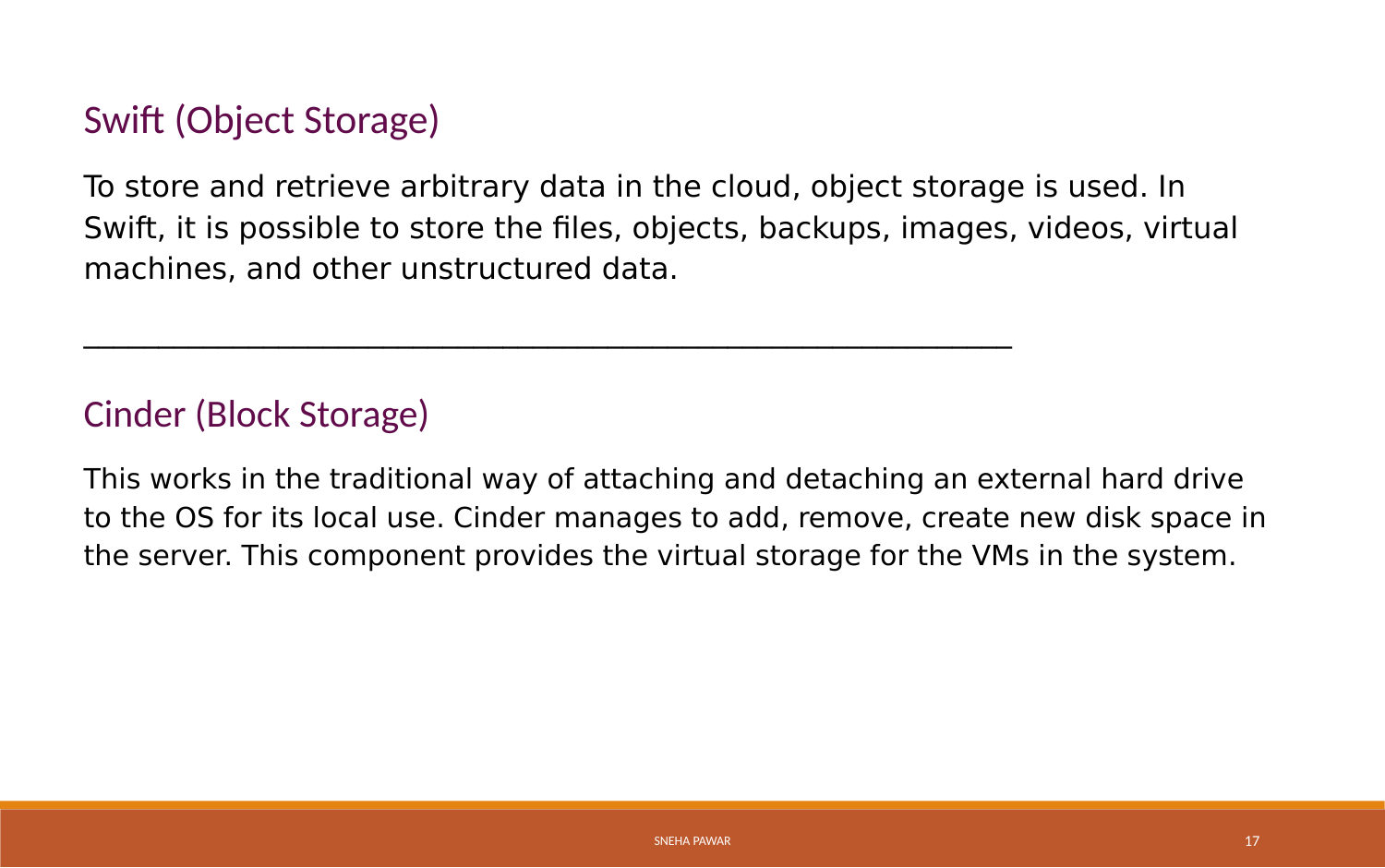

Swift (Object Storage)
To store and retrieve arbitrary data in the cloud, object storage is used. In Swift, it is possible to store the files, objects, backups, images, videos, virtual machines, and other unstructured data.
______________________________________________________________
Cinder (Block Storage)
This works in the traditional way of attaching and detaching an external hard drive to the OS for its local use. Cinder manages to add, remove, create new disk space in the server. This component provides the virtual storage for the VMs in the system.

Sneha Pawar
17